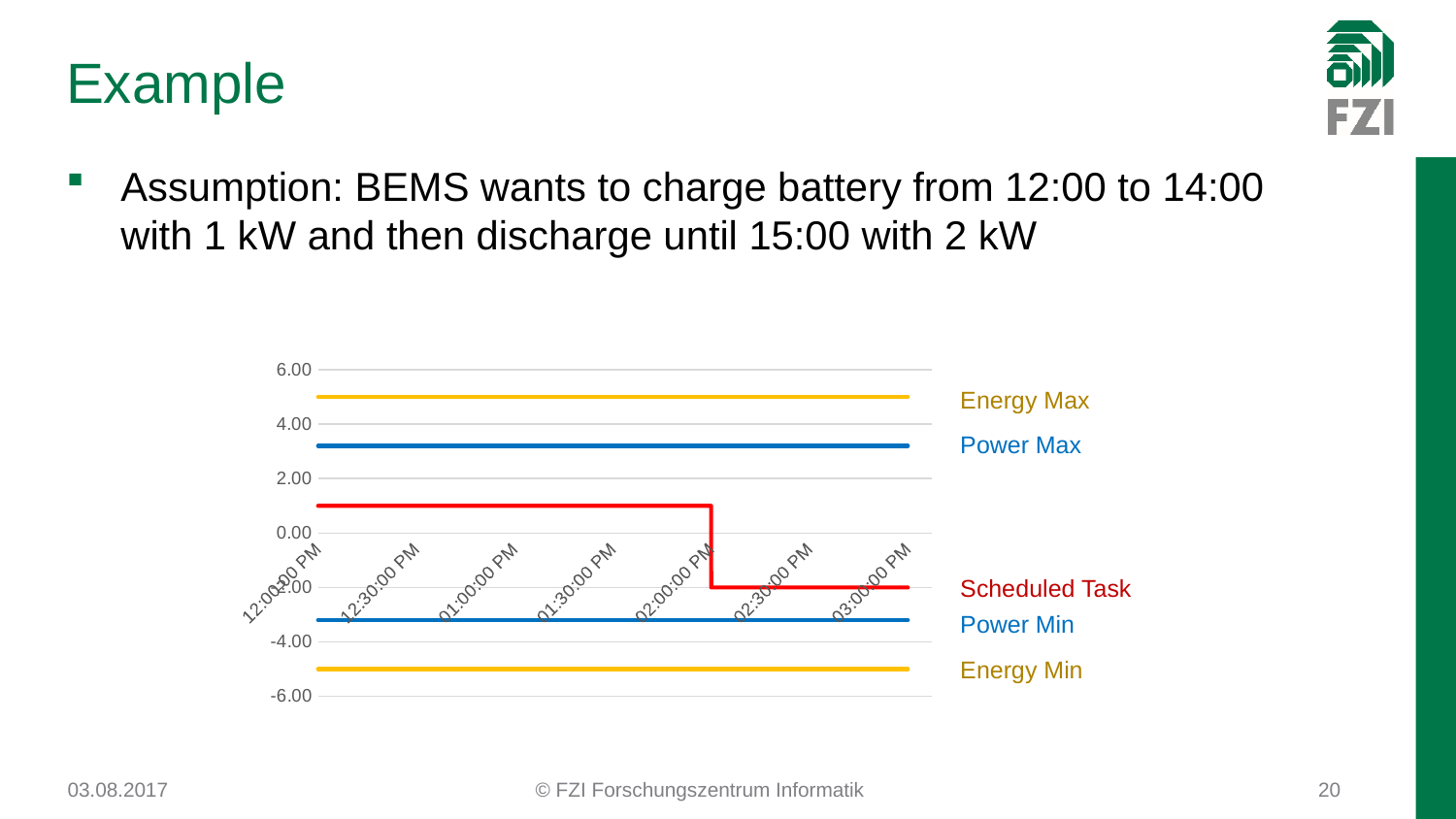

# Example
Assumption: BEMS wants to charge battery from 12:00 to 14:00 with 1 kW and then discharge until 15:00 with 2 kW

### Chart

| Category | Min. Leistung in kW | Max. Leistung in kW | Min. Energie in kWh | Max. Energie in kWh | Batterie-Fahrplan |
|---|---|---|---|---|---|
Energy Max
Power Max
Scheduled Task
Power Min
Energy Min
03.08.2017
© FZI Forschungszentrum Informatik
20